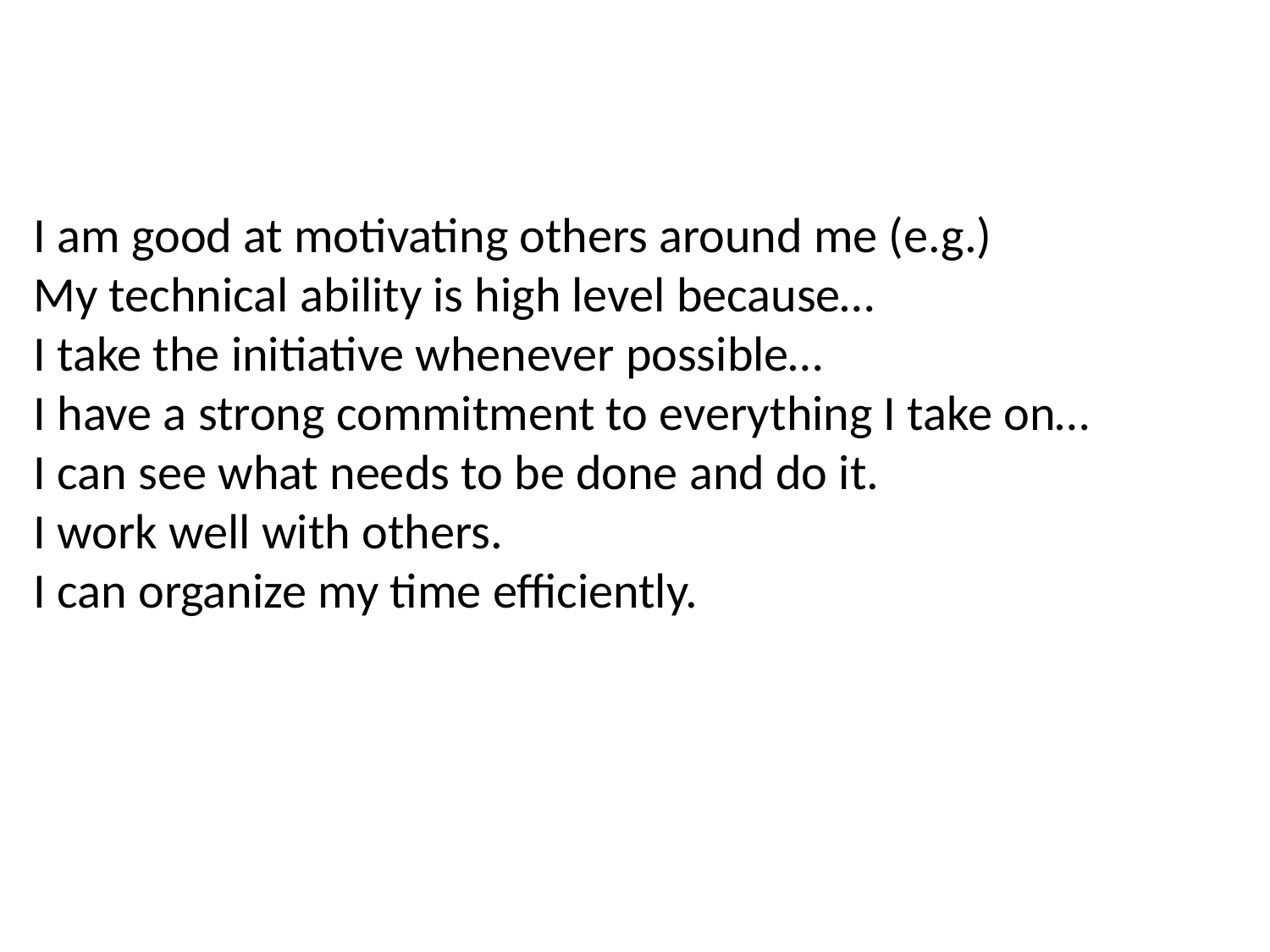

I am good at motivating others around me (e.g.)
My technical ability is high level because…
I take the initiative whenever possible…
I have a strong commitment to everything I take on…
I can see what needs to be done and do it.
I work well with others.
I can organize my time efficiently.